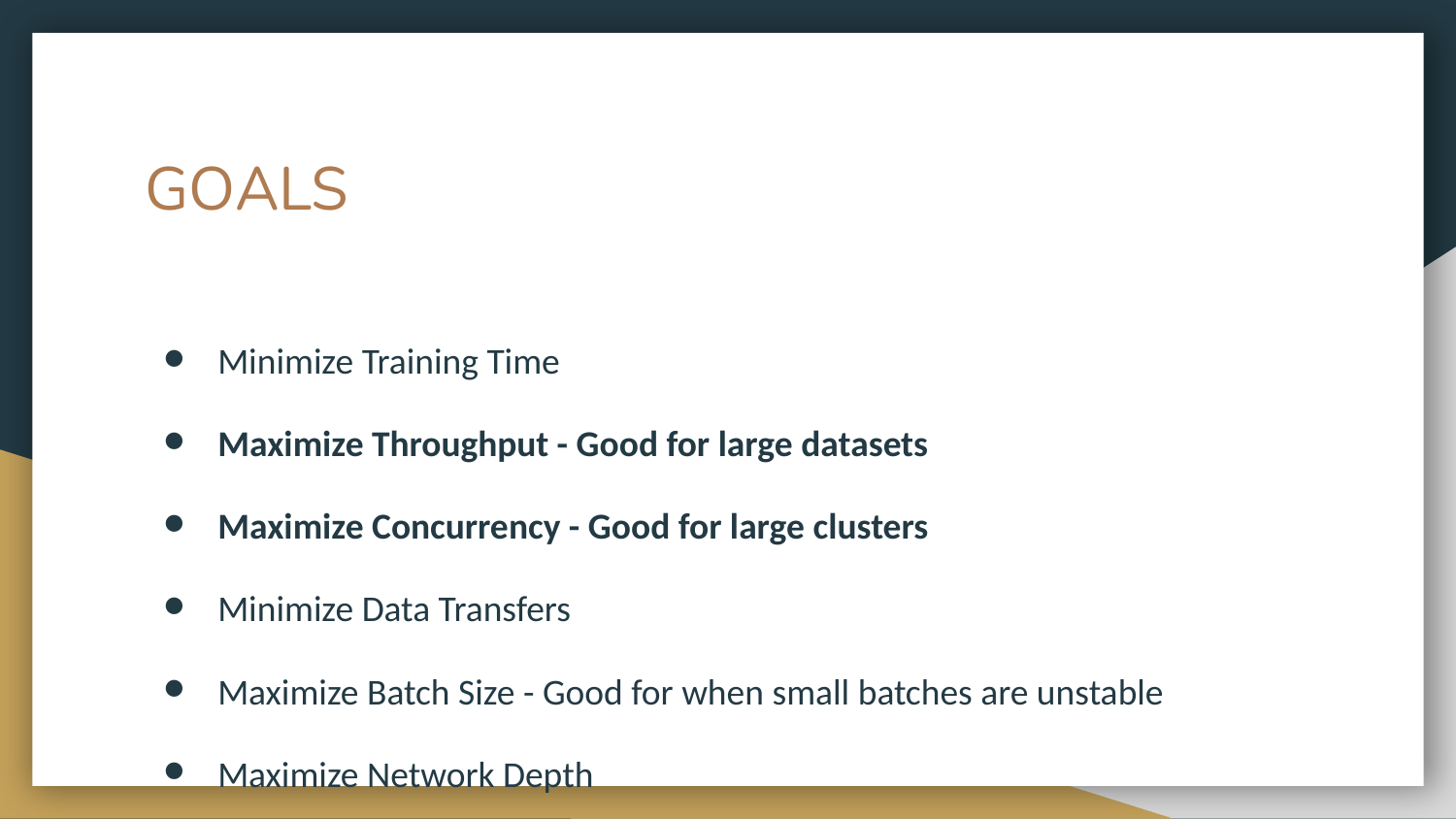

# GOALS
Minimize Training Time
Maximize Throughput - Good for large datasets
Maximize Concurrency - Good for large clusters
Minimize Data Transfers
Maximize Batch Size - Good for when small batches are unstable
Maximize Network Depth
Minimize Latency - Good for deployment